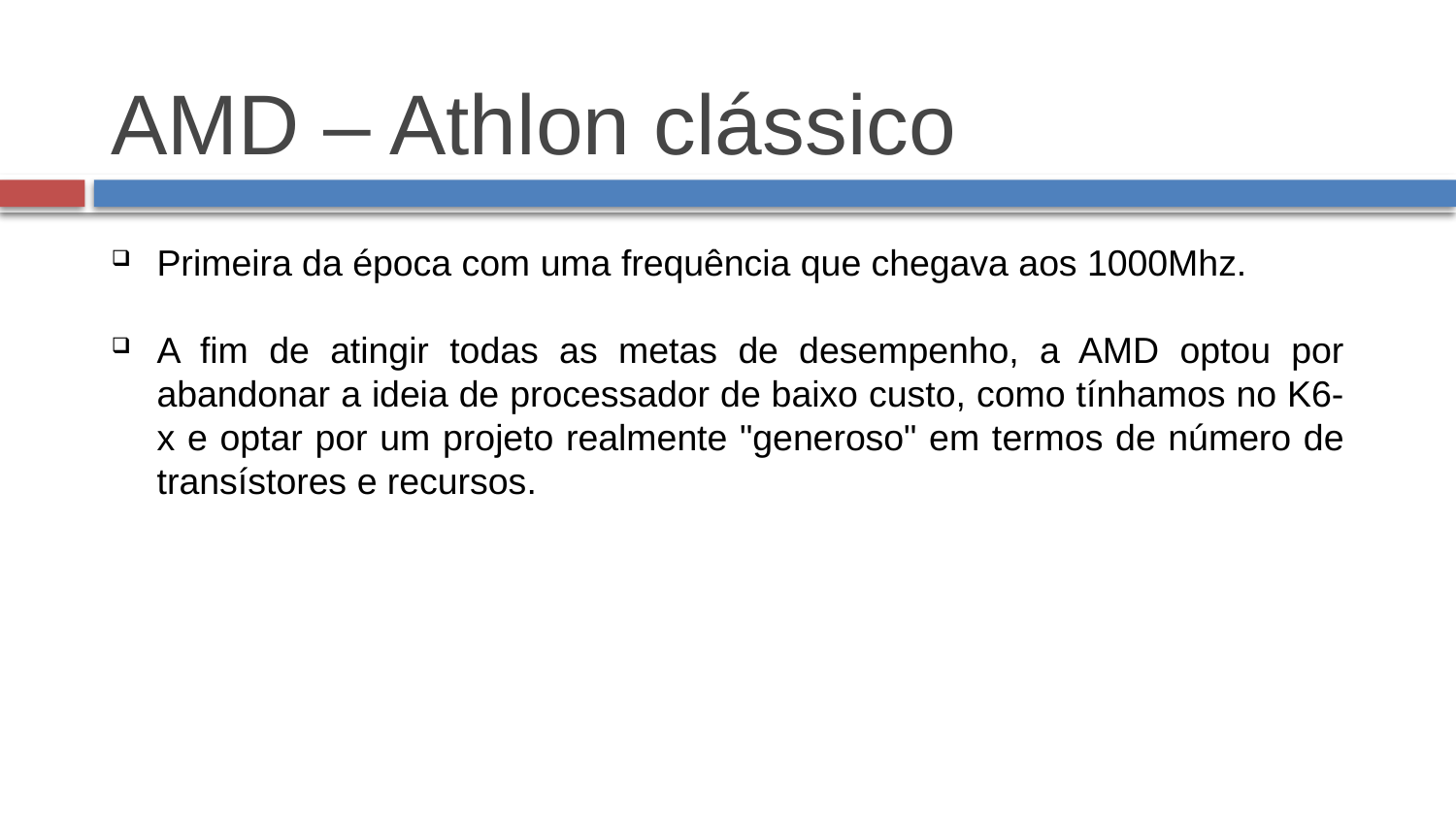

AMD – Athlon clássico
Primeira da época com uma frequência que chegava aos 1000Mhz.

A fim de atingir todas as metas de desempenho, a AMD optou por abandonar a ideia de processador de baixo custo, como tínhamos no K6-x e optar por um projeto realmente "generoso" em termos de número de transístores e recursos.